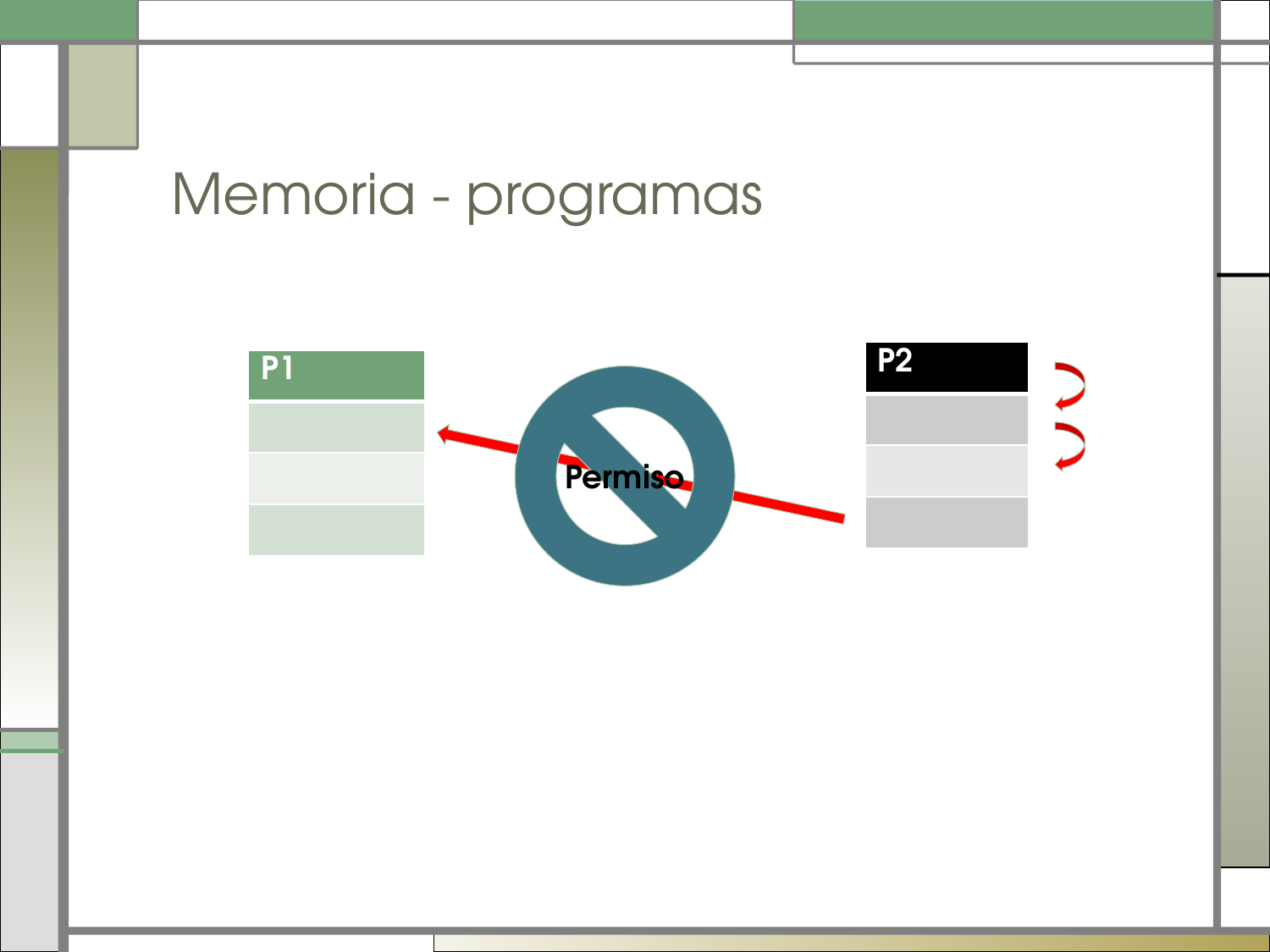

# Memoria - programas
| P2 |
| --- |
|  |
|  |
|  |
| P1 |
| --- |
|  |
|  |
|  |

Permiso